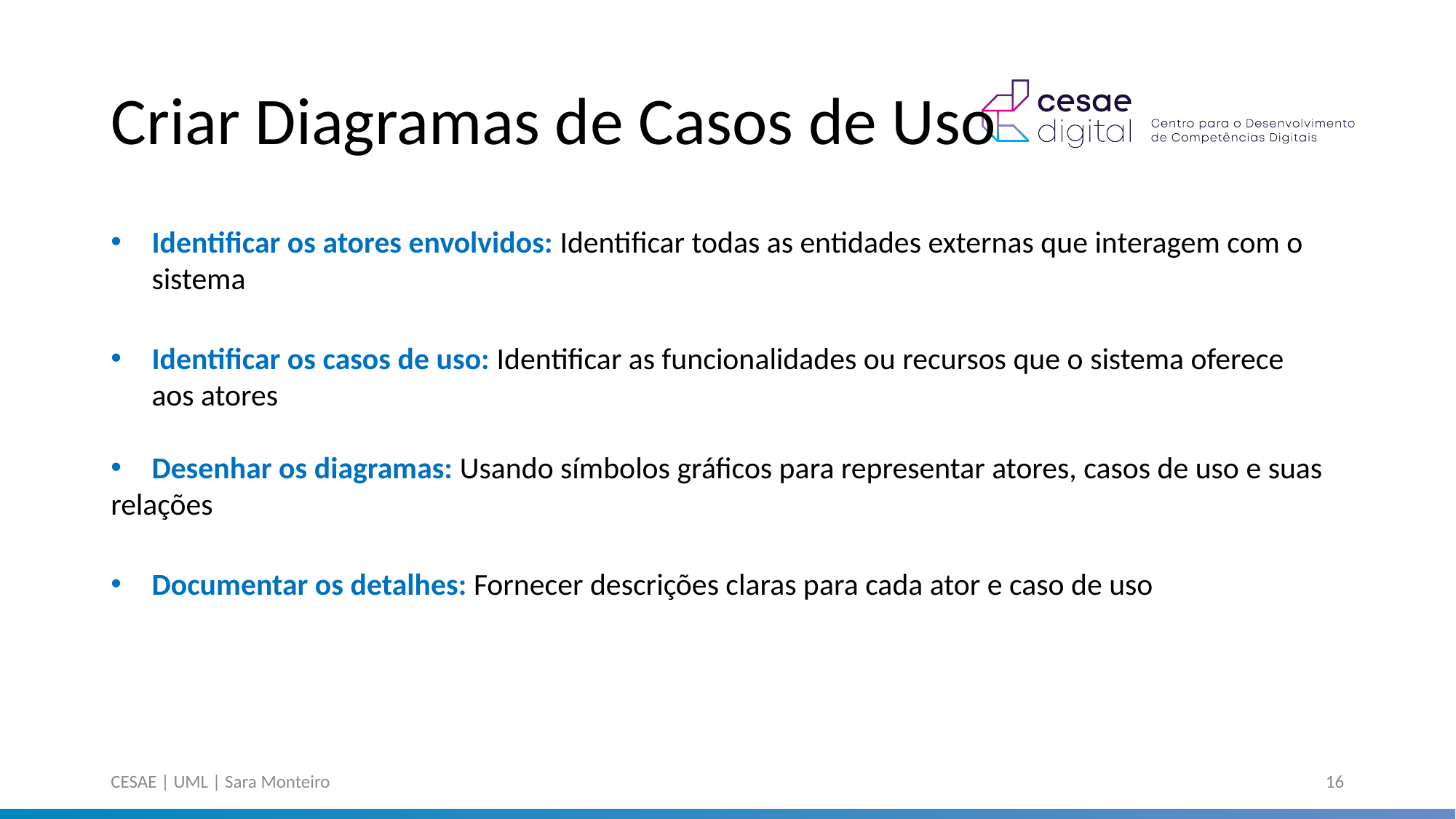

# Criar Diagramas de Casos de Uso

Identificar os atores envolvidos: Identificar todas as entidades externas que interagem com o sistema
Identificar os casos de uso: Identificar as funcionalidades ou recursos que o sistema oferece aos atores
Desenhar os diagramas: Usando símbolos gráficos para representar atores, casos de uso e suas
relações

Documentar os detalhes: Fornecer descrições claras para cada ator e caso de uso

CESAE | UML | Sara Monteiro
16